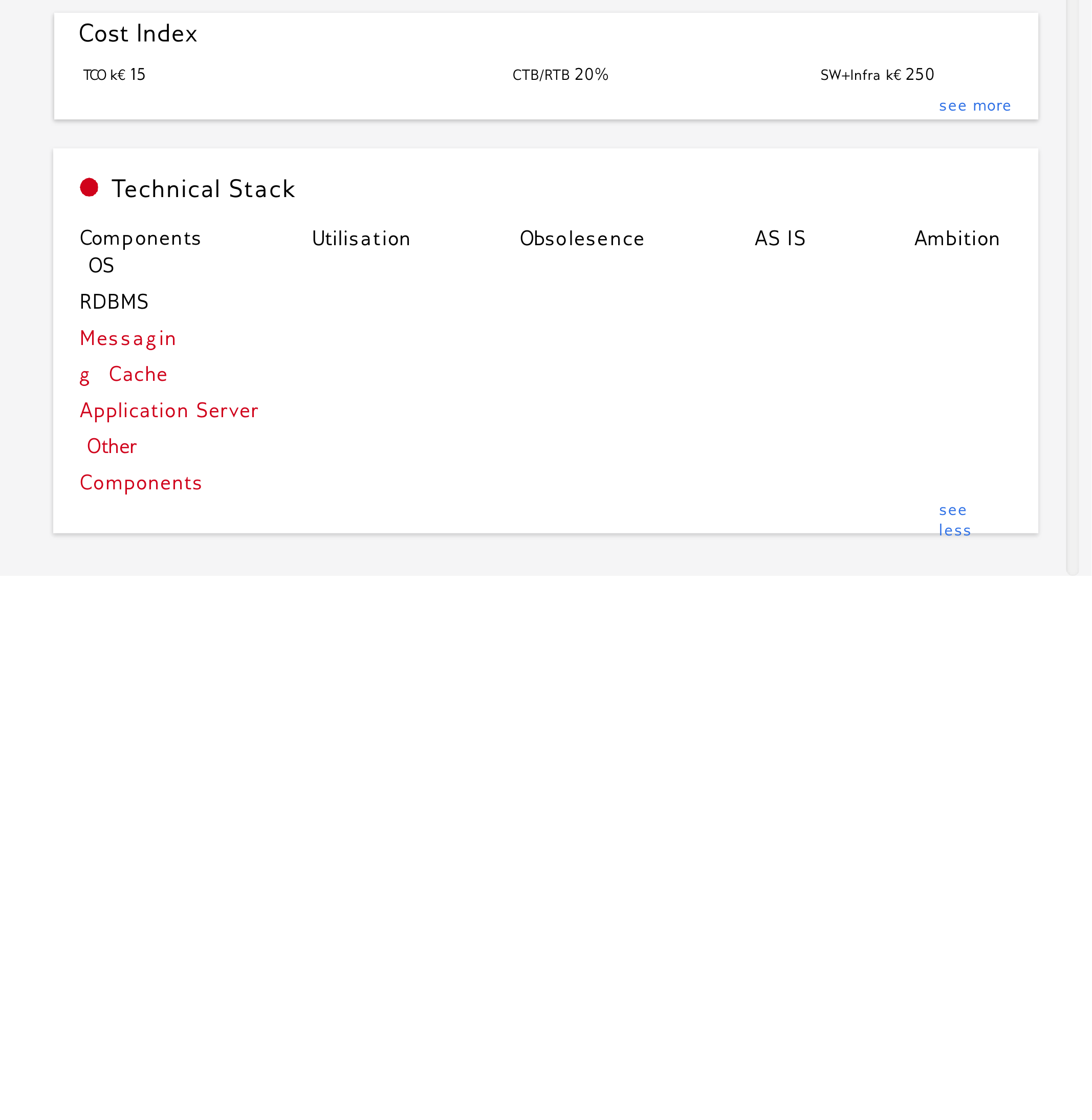

# Cost Index
TCO k€ 15
CTB/RTB 20%
SW+Infra k€ 250
see more

Technical Stack
Components  OS
RDBMS
Messaging  Cache
Application Server  Other Components

Utilisation
Obsolesence
AS IS
Ambition
see less